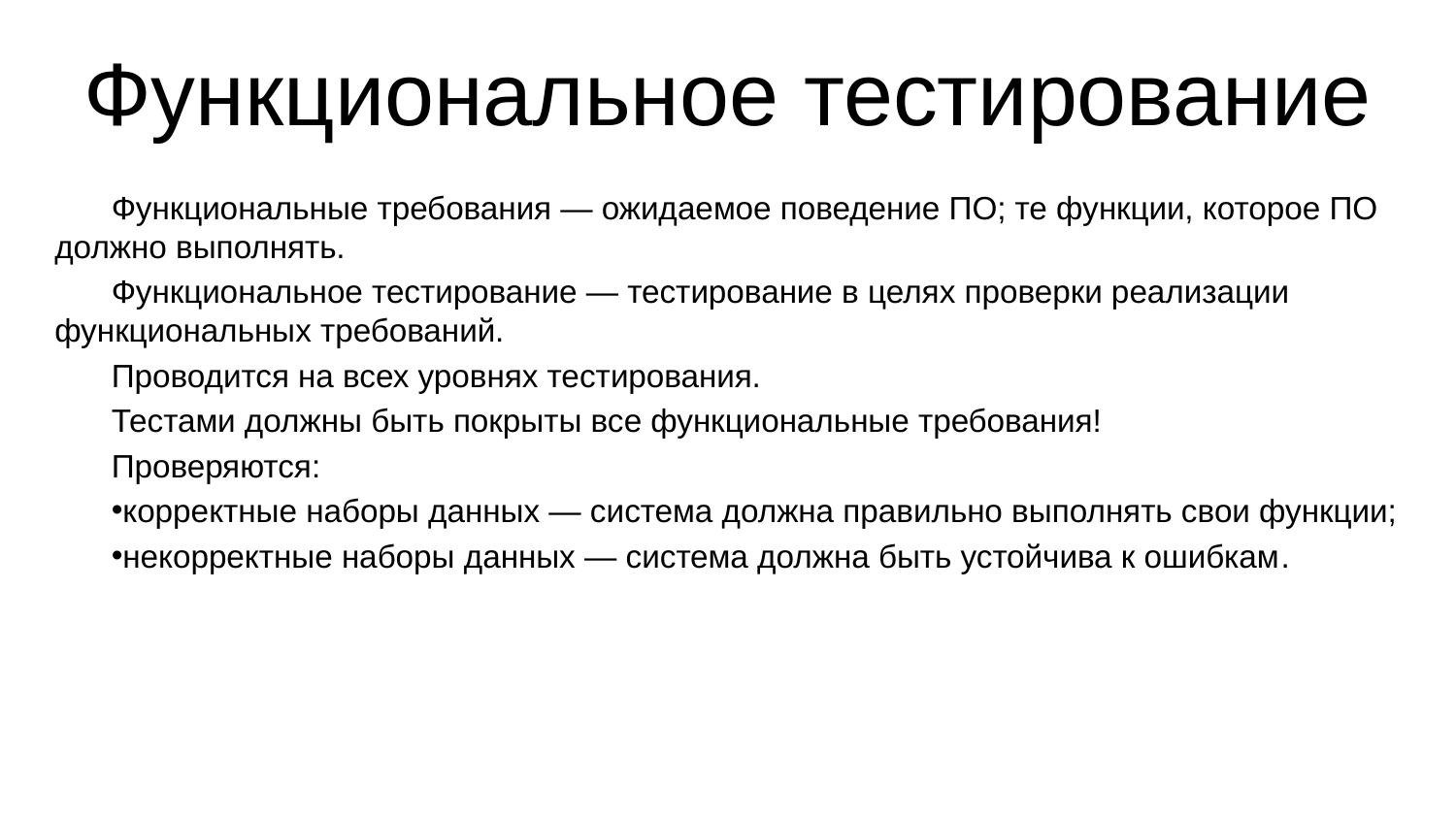

# Функциональное тестирование
Функциональные требования — ожидаемое поведение ПО; те функции, которое ПО должно выполнять.
Функциональное тестирование — тестирование в целях проверки реализации функциональных требований.
Проводится на всех уровнях тестирования.
Тестами должны быть покрыты все функциональные требования!
Проверяются:
корректные наборы данных — система должна правильно выполнять свои функции;
некорректные наборы данных — система должна быть устойчива к ошибкам.